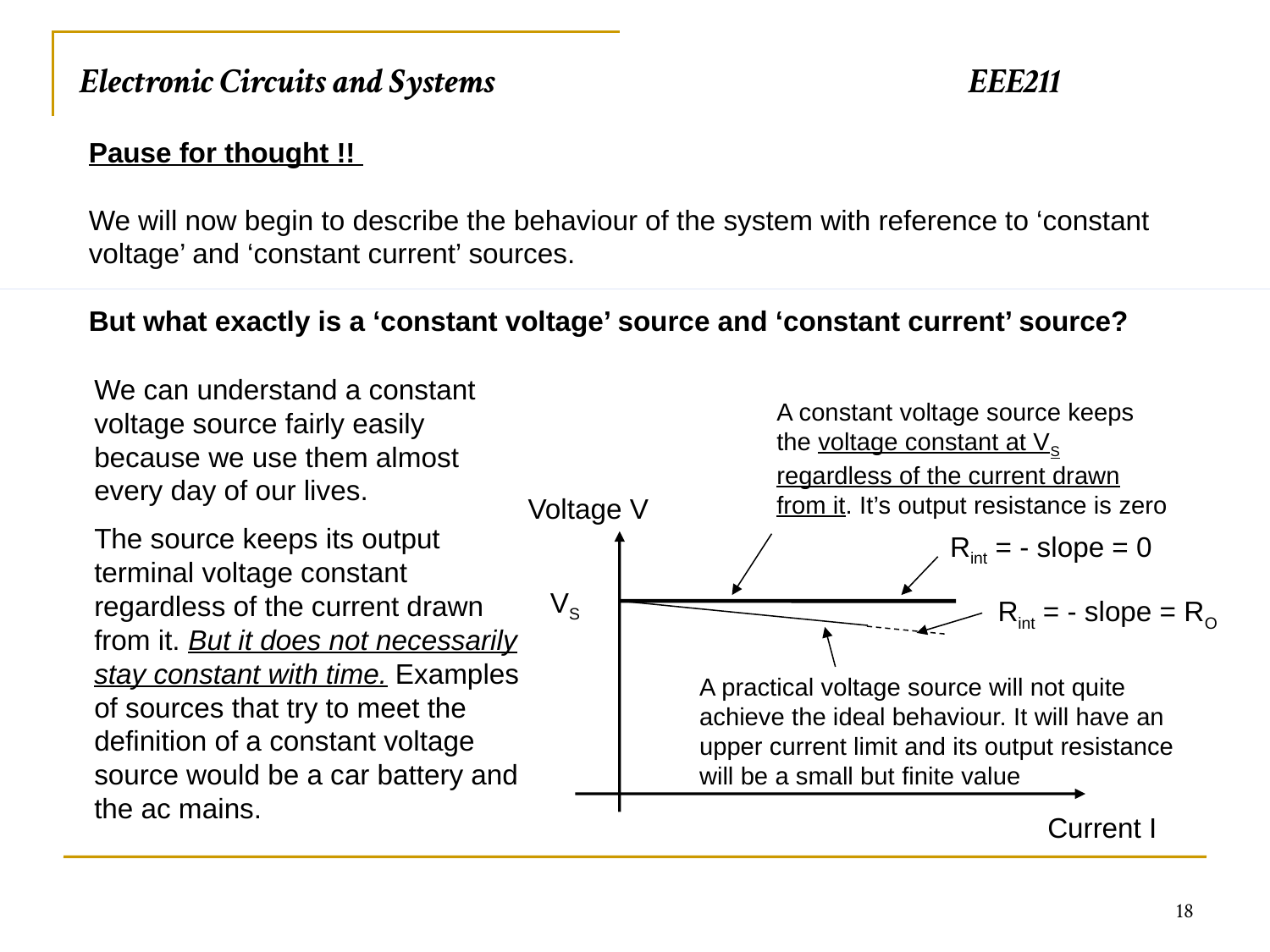

# Electronic Circuits and Systems			   	EEE211
Pause for thought !!

We will now begin to describe the behaviour of the system with reference to ‘constant voltage’ and ‘constant current’ sources.

But what exactly is a ‘constant voltage’ source and ‘constant current’ source?

We can understand a constant voltage source fairly easily because we use them almost every day of our lives.
The source keeps its output terminal voltage constant regardless of the current drawn from it. But it does not necessarily stay constant with time. Examples of sources that try to meet the definition of a constant voltage source would be a car battery and the ac mains.
A constant voltage source keeps the voltage constant at VS regardless of the current drawn from it. It’s output resistance is zero
Voltage V
 Rint = - slope = 0

VS
Rint = - slope = RO

A practical voltage source will not quite achieve the ideal behaviour. It will have an upper current limit and its output resistance will be a small but finite value

Current I
18